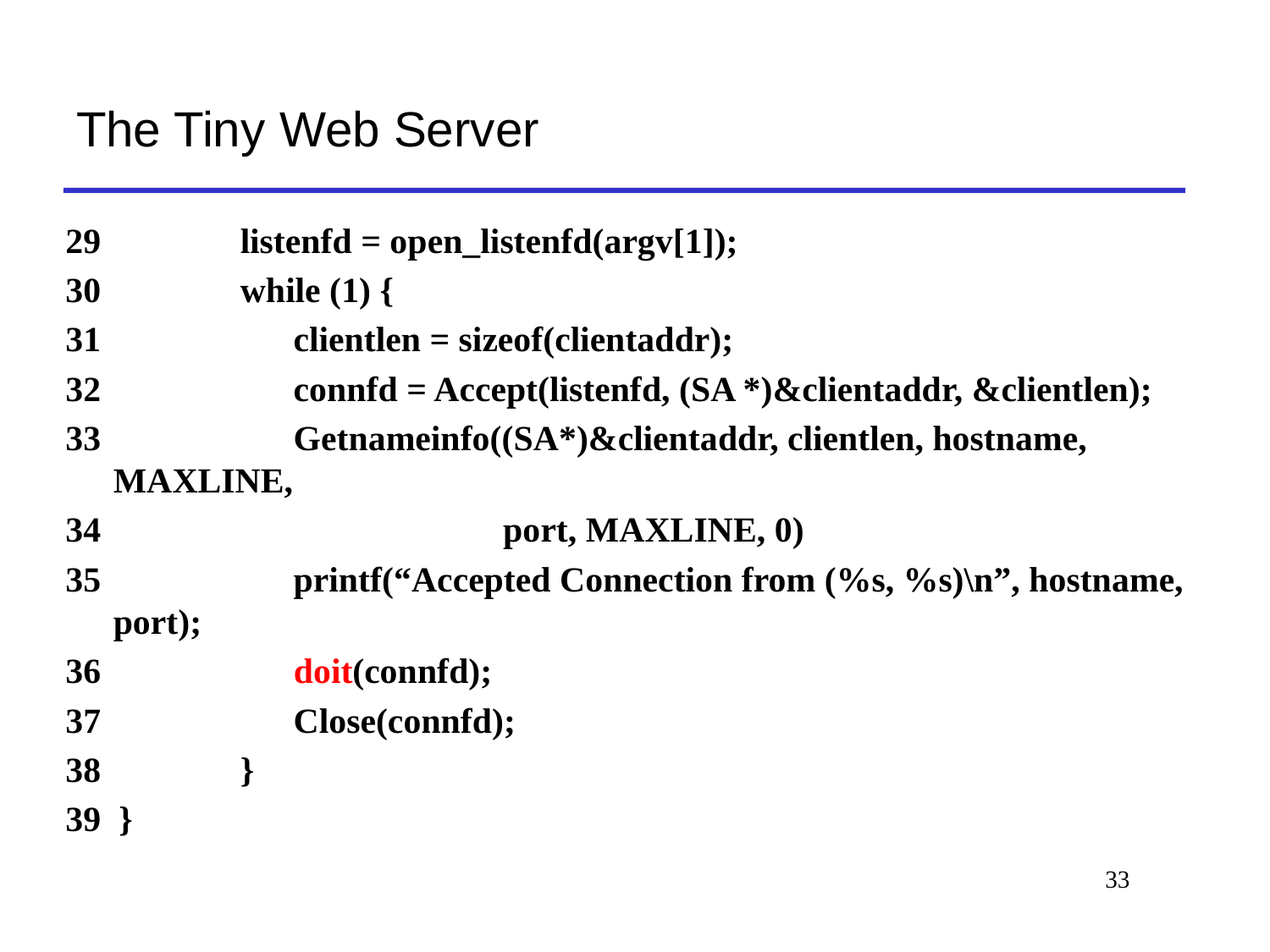

# The Tiny Web Server
29   	listenfd = open_listenfd(argv[1]);
30   	while (1) {
31     	      clientlen = sizeof(clientaddr);
32     	      connfd = Accept(listenfd, (SA *)&clientaddr, &clientlen);
33		      Getnameinfo((SA*)&clientaddr, clientlen, hostname, MAXLINE,
34				 port, MAXLINE, 0)
35		      printf(“Accepted Connection from (%s, %s)\n”, hostname, port);
36     	      doit(connfd);
37     	      Close(connfd);
38   	}
39  }
33